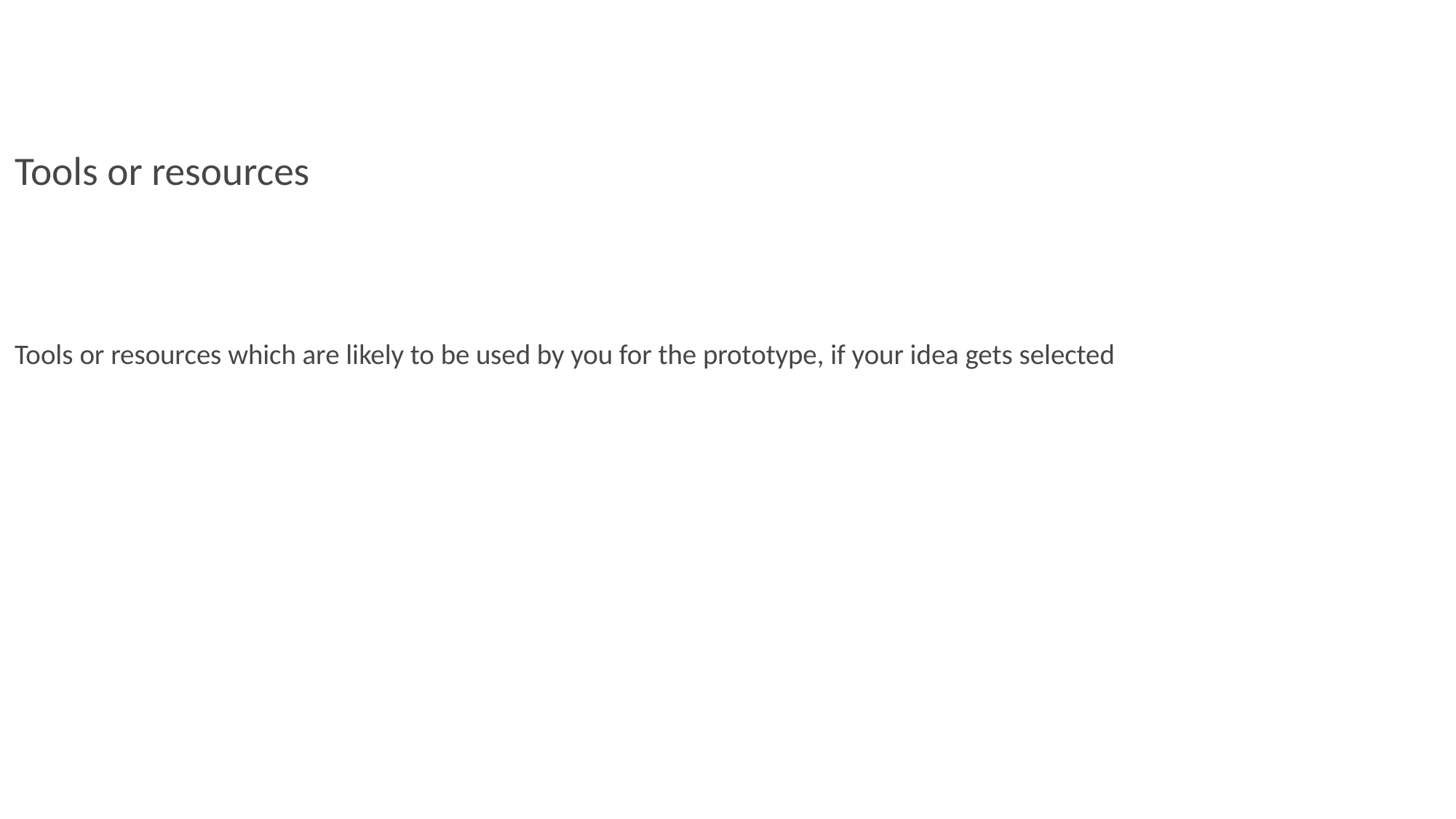

# Tools or resources
Tools or resources which are likely to be used by you for the prototype, if your idea gets selected